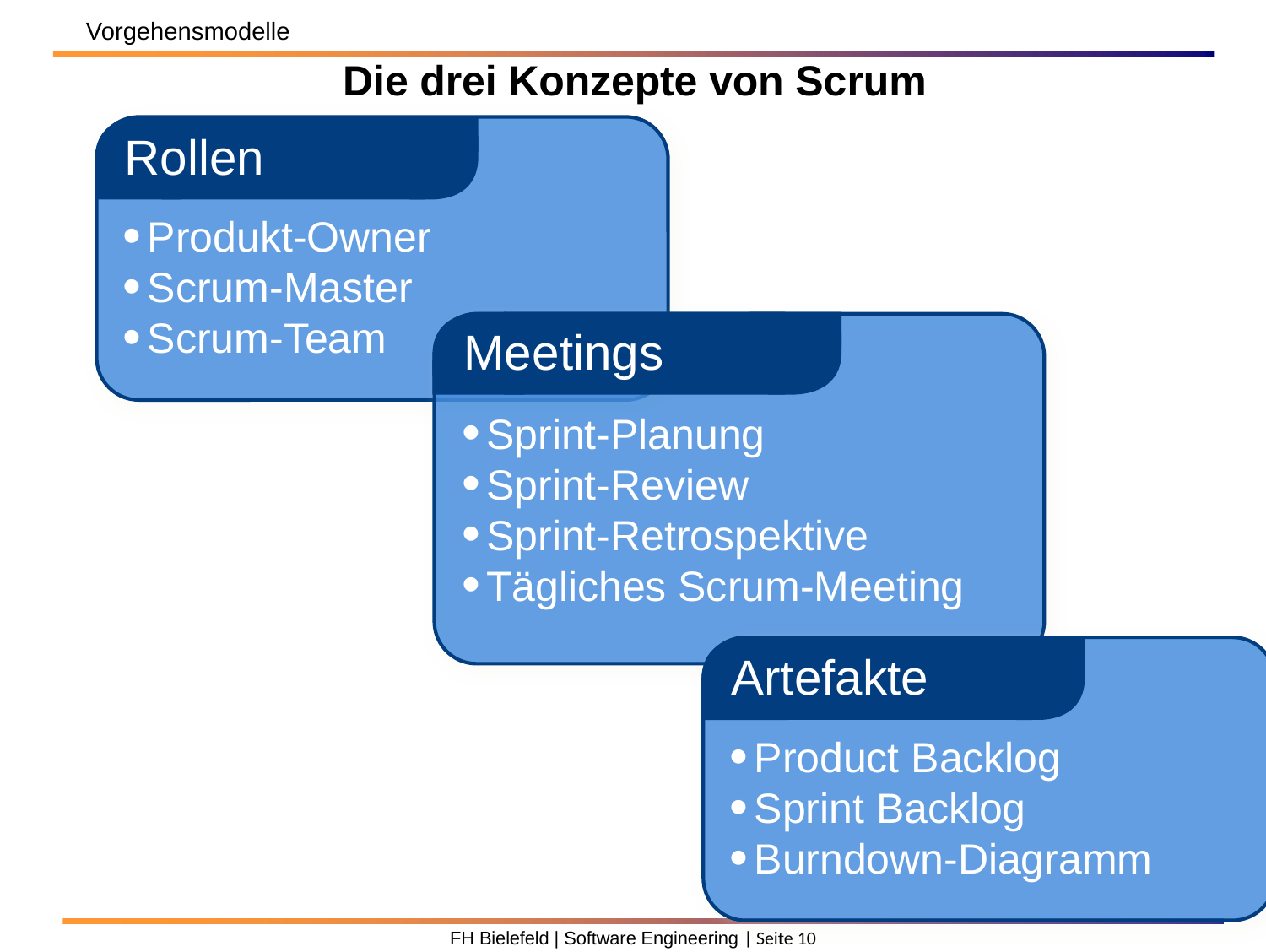

Vorgehensmodelle
# Die drei Konzepte von Scrum

Rollen

Produkt-Owner
Scrum-Master
Scrum-Team

Meetings

Sprint-Planung
Sprint-Review
Sprint-Retrospektive
Tägliches Scrum-Meeting

Artefakte

Product Backlog
Sprint Backlog
Burndown-Diagramm